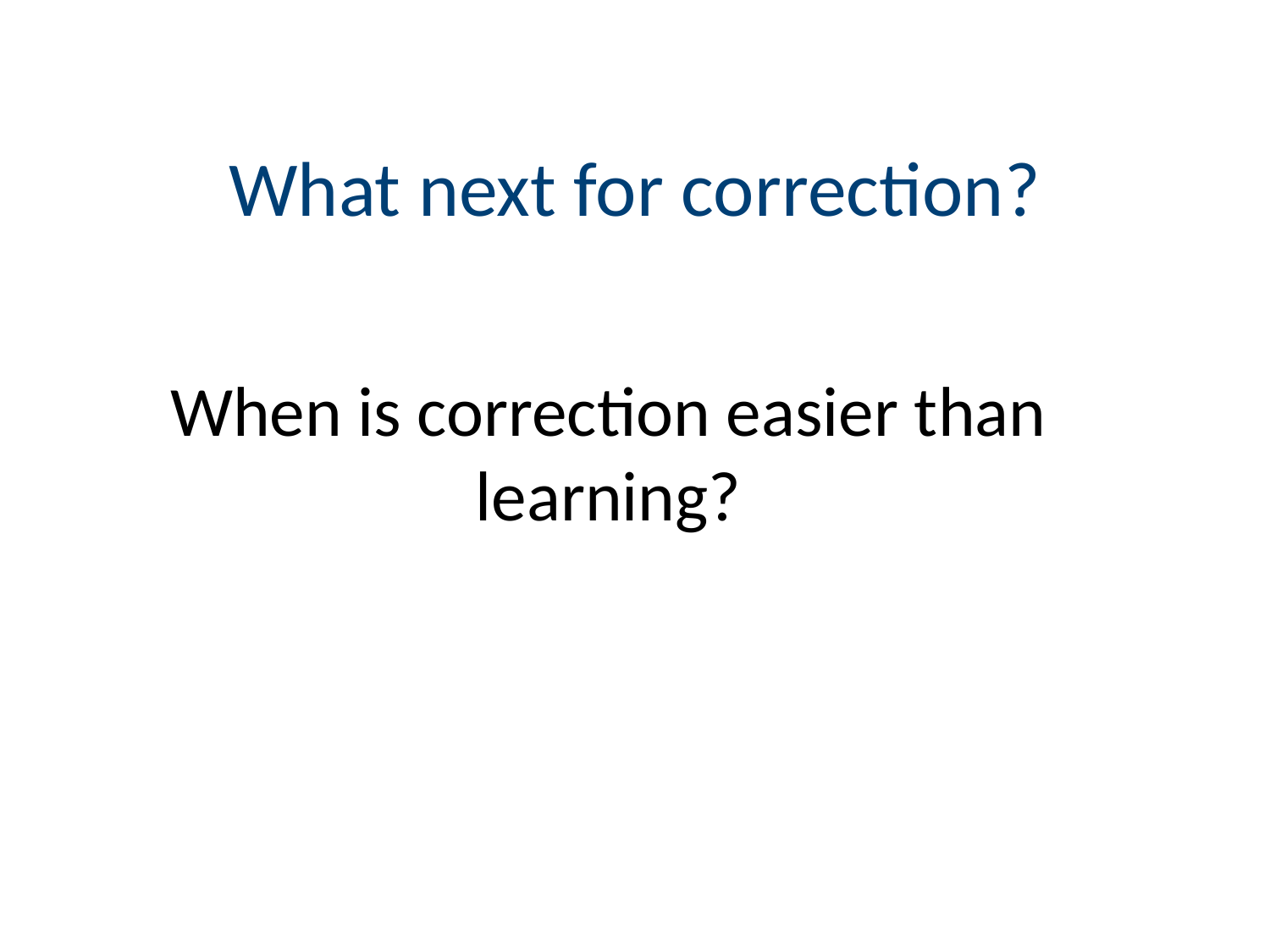

# What next for correction?
When is correction easier than learning?